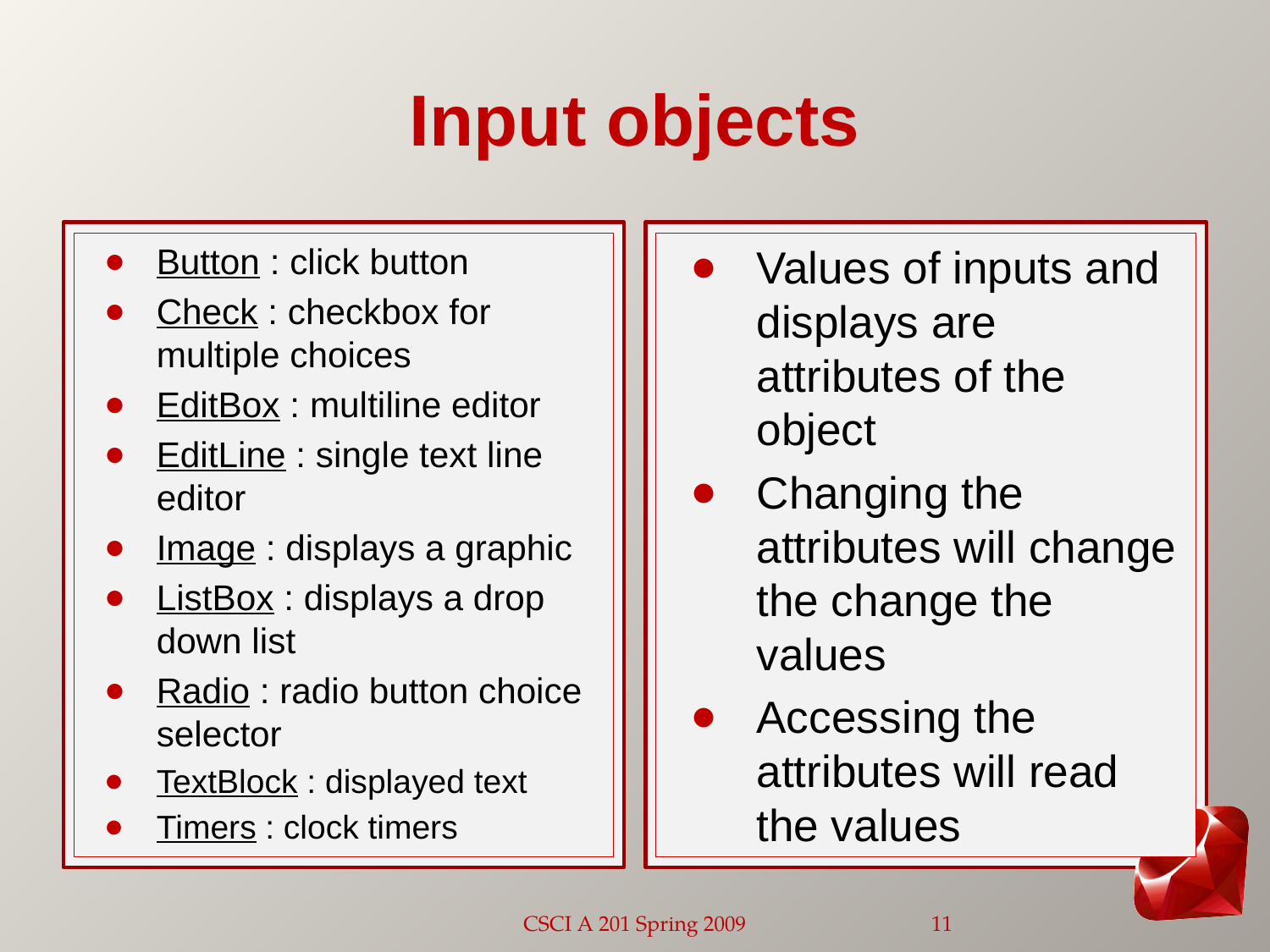

# Input objects
Button : click button
Check : checkbox for multiple choices
EditBox : multiline editor
EditLine : single text line editor
Image : displays a graphic
ListBox : displays a drop down list
Radio : radio button choice selector
TextBlock : displayed text
Timers : clock timers

Values of inputs and displays are attributes of the object
Changing the attributes will change the change the values
Accessing the attributes will read the values
CSCI A 201 Spring 2009
11